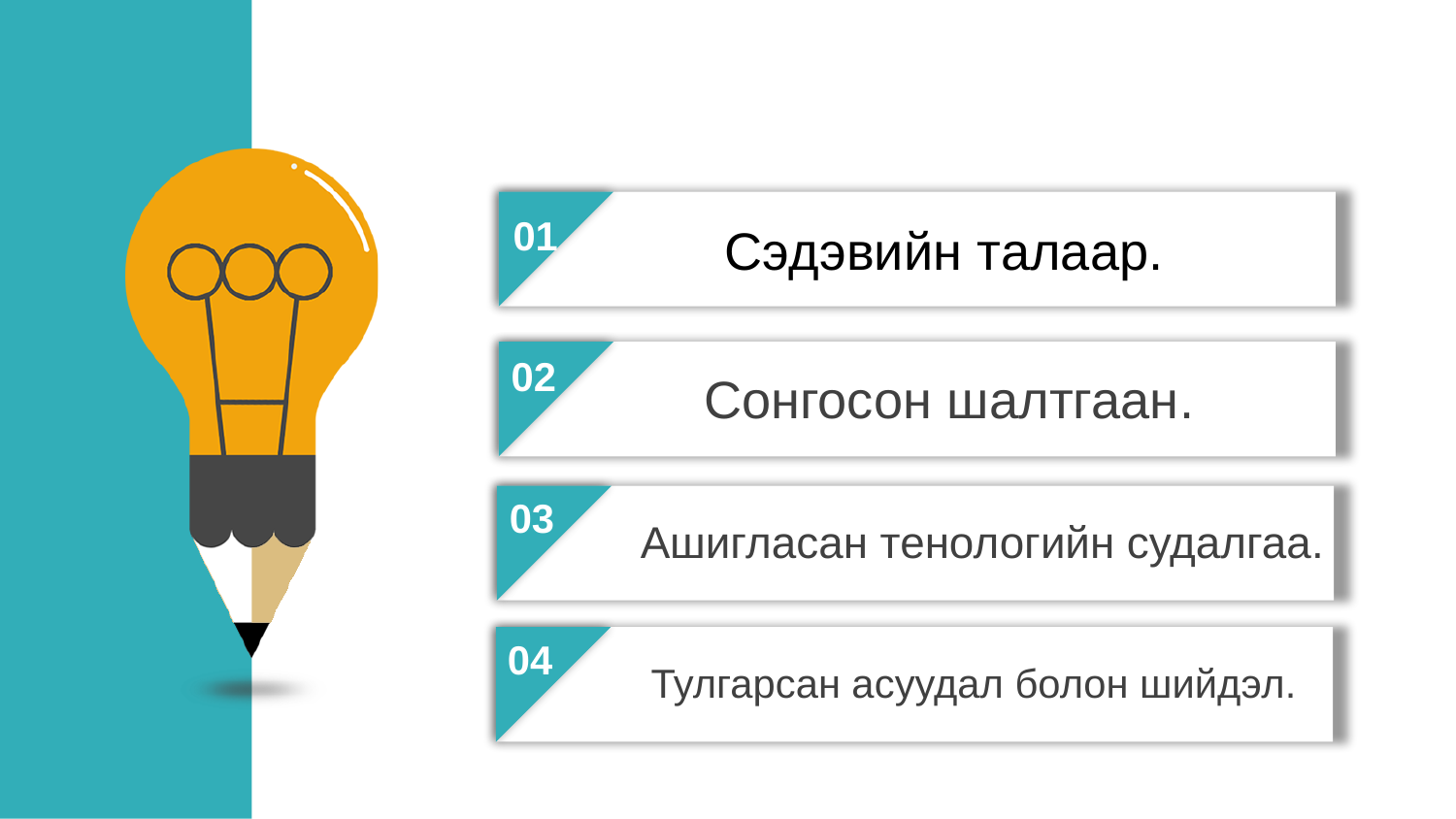

01
Сэдэвийн талаар.

02
Сонгосон шалтгаан.
03

Ашигласан тенологийн судалгаа.

04
Тулгарсан асуудал болон шийдэл.